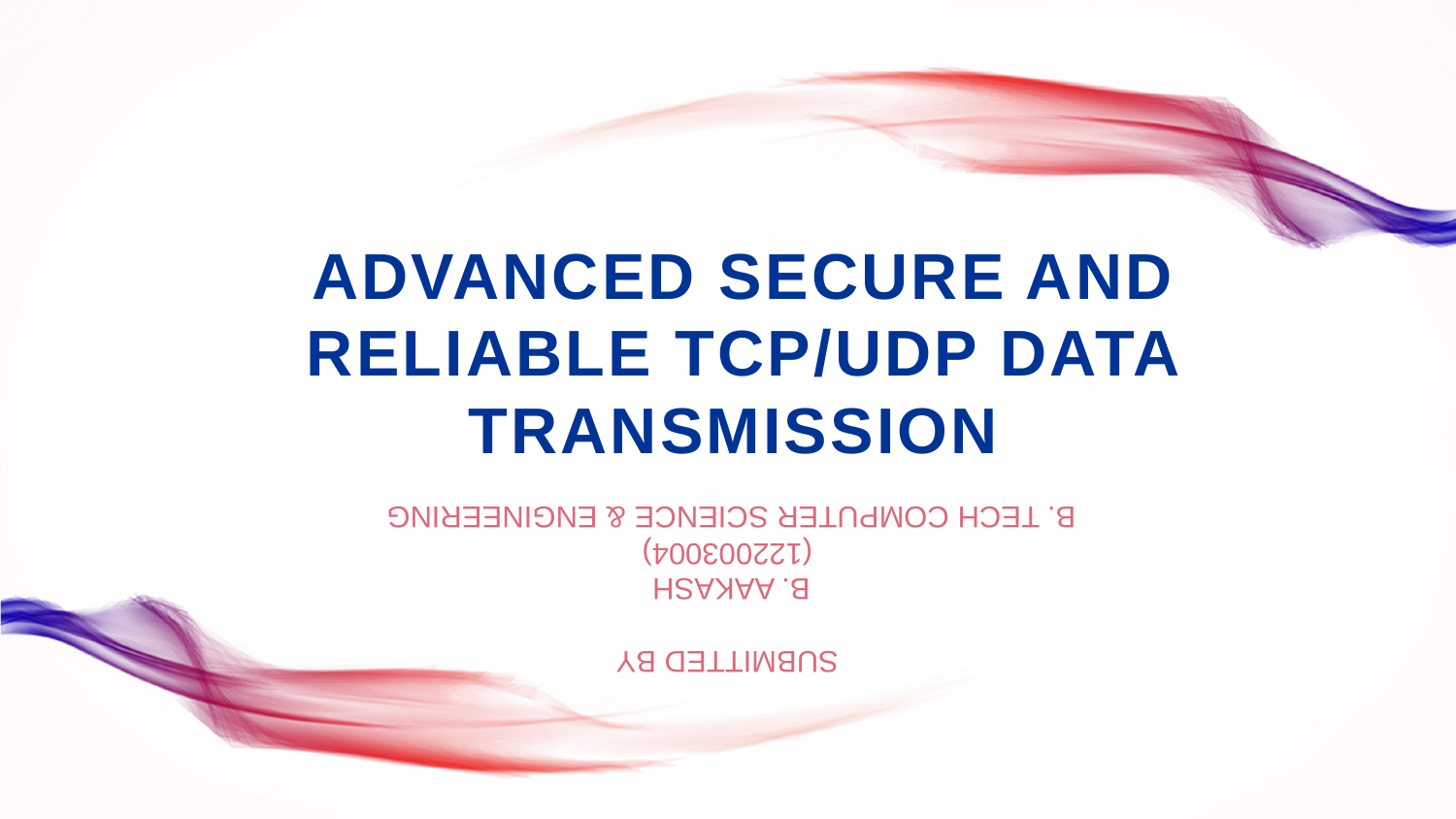

# Advanced Secure AND Reliable tcp/udp data transmission
Submitted by

B. Aakash
(122003004)
B. Tech Computer science & Engineering